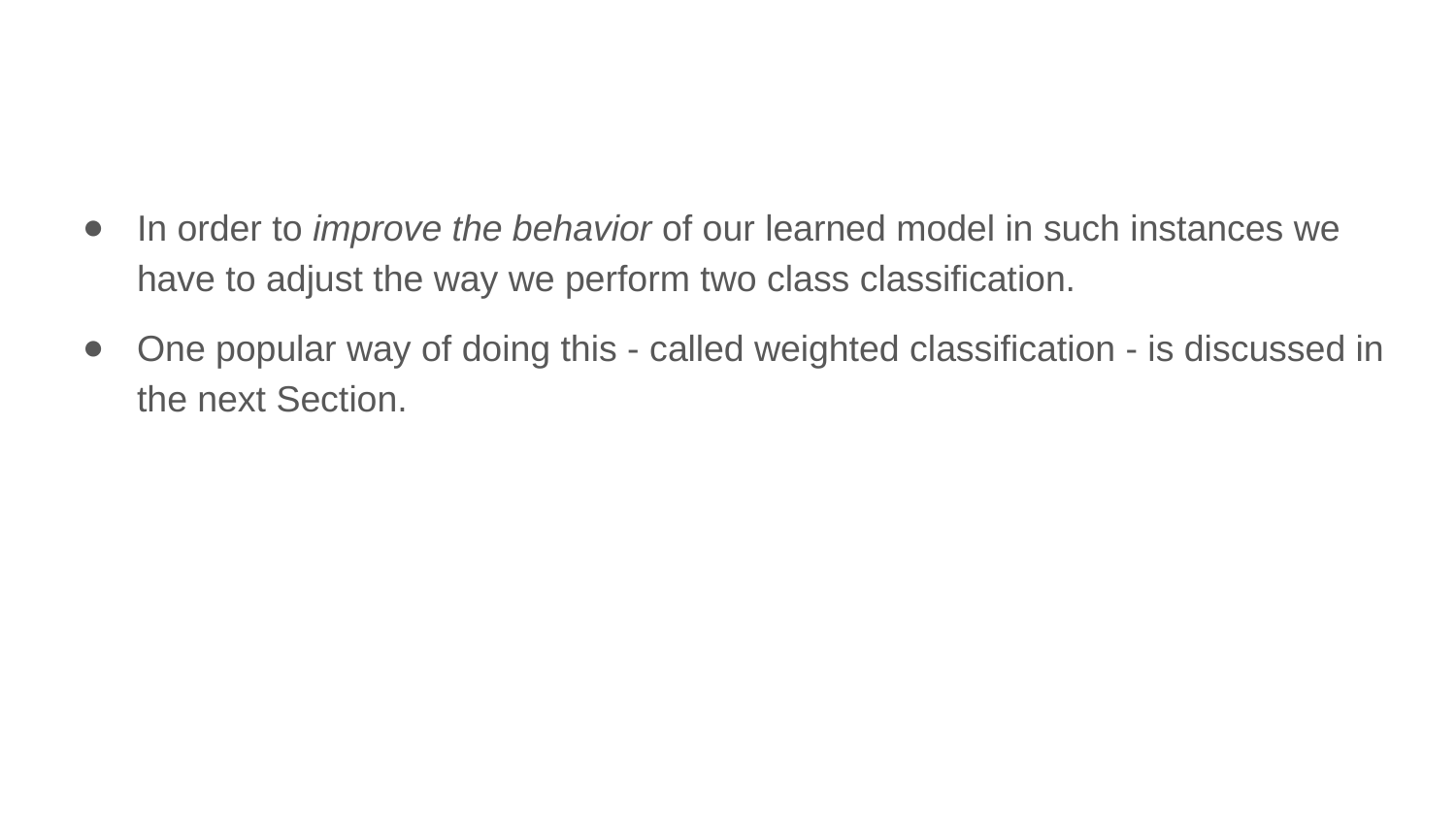

In order to improve the behavior of our learned model in such instances we have to adjust the way we perform two class classification.
One popular way of doing this - called weighted classification - is discussed in the next Section.